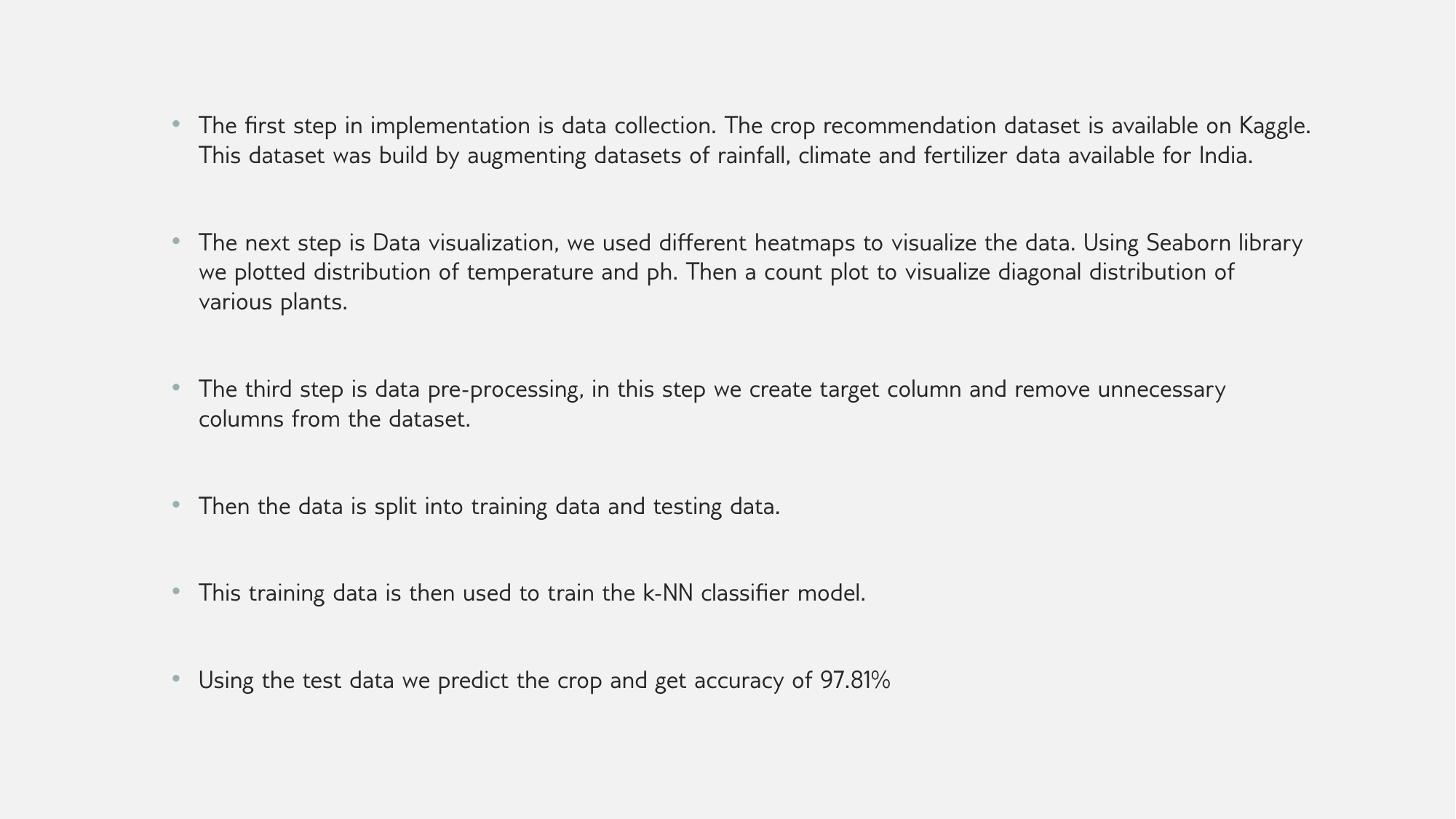

The first step in implementation is data collection. The crop recommendation dataset is available on Kaggle. This dataset was build by augmenting datasets of rainfall, climate and fertilizer data available for India.

The next step is Data visualization, we used different heatmaps to visualize the data. Using Seaborn library we plotted distribution of temperature and ph. Then a count plot to visualize diagonal distribution of  various plants.

The third step is data pre-processing, in this step we create target column and remove unnecessary columns from the dataset.

Then the data is split into training data and testing data.

This training data is then used to train the k-NN classifier model.

Using the test data we predict the crop and get accuracy of 97.81%